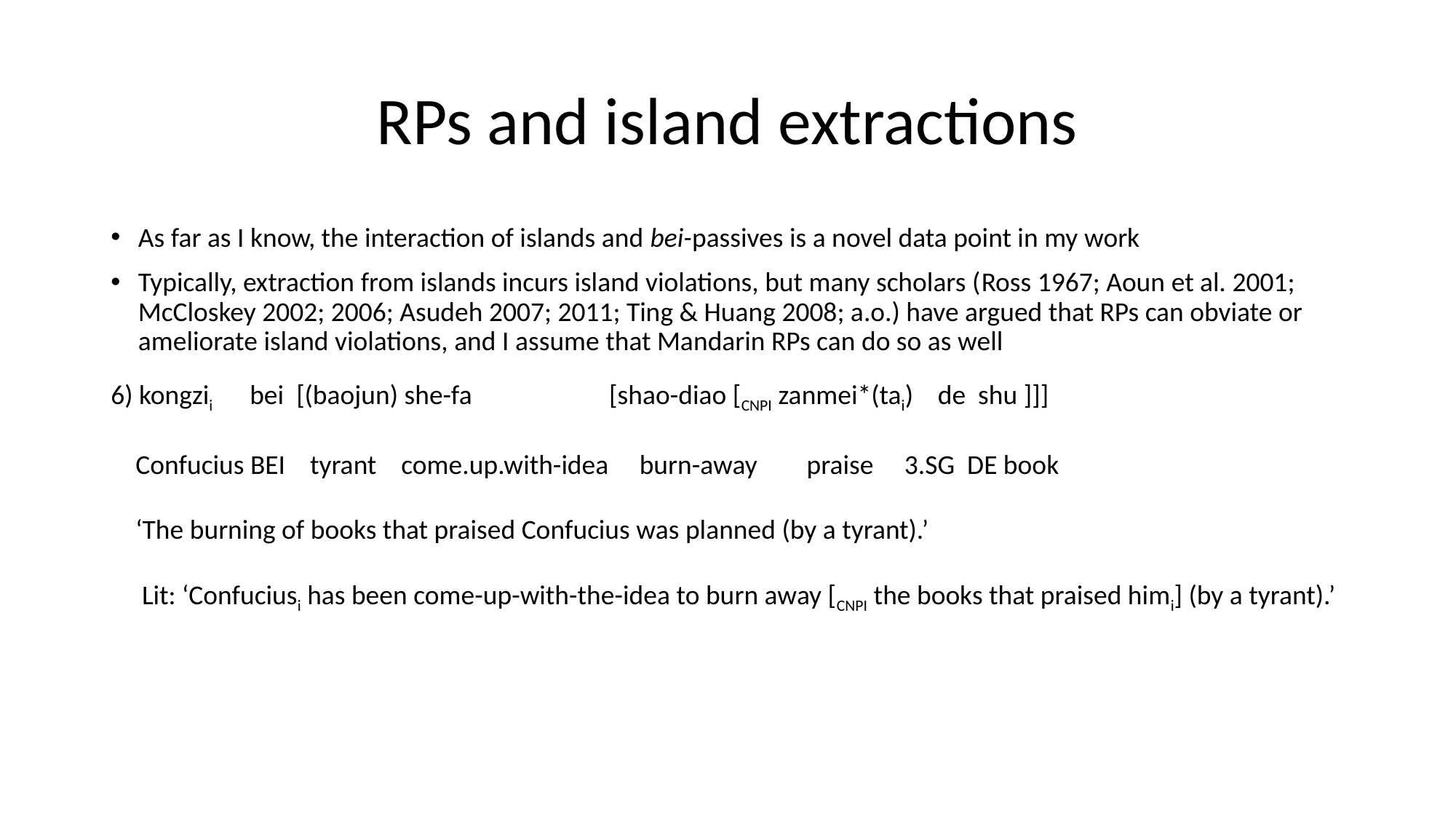

# RPs and island extractions
As far as I know, the interaction of islands and bei-passives is a novel data point in my work
Typically, extraction from islands incurs island violations, but many scholars (Ross 1967; Aoun et al. 2001; McCloskey 2002; 2006; Asudeh 2007; 2011; Ting & Huang 2008; a.o.) have argued that RPs can obviate or ameliorate island violations, and I assume that Mandarin RPs can do so as well
6) kongzii      bei  [(baojun) she-fa	          [shao-diao [CNPI zanmei*(tai)    de  shu ]]]
    Confucius BEI    tyrant    come.up.with-idea     burn-away        praise     3.SG  DE book
    ‘The burning of books that praised Confucius was planned (by a tyrant).’
     Lit: ‘Confuciusi has been come-up-with-the-idea to burn away [CNPI the books that praised himi] (by a tyrant).’